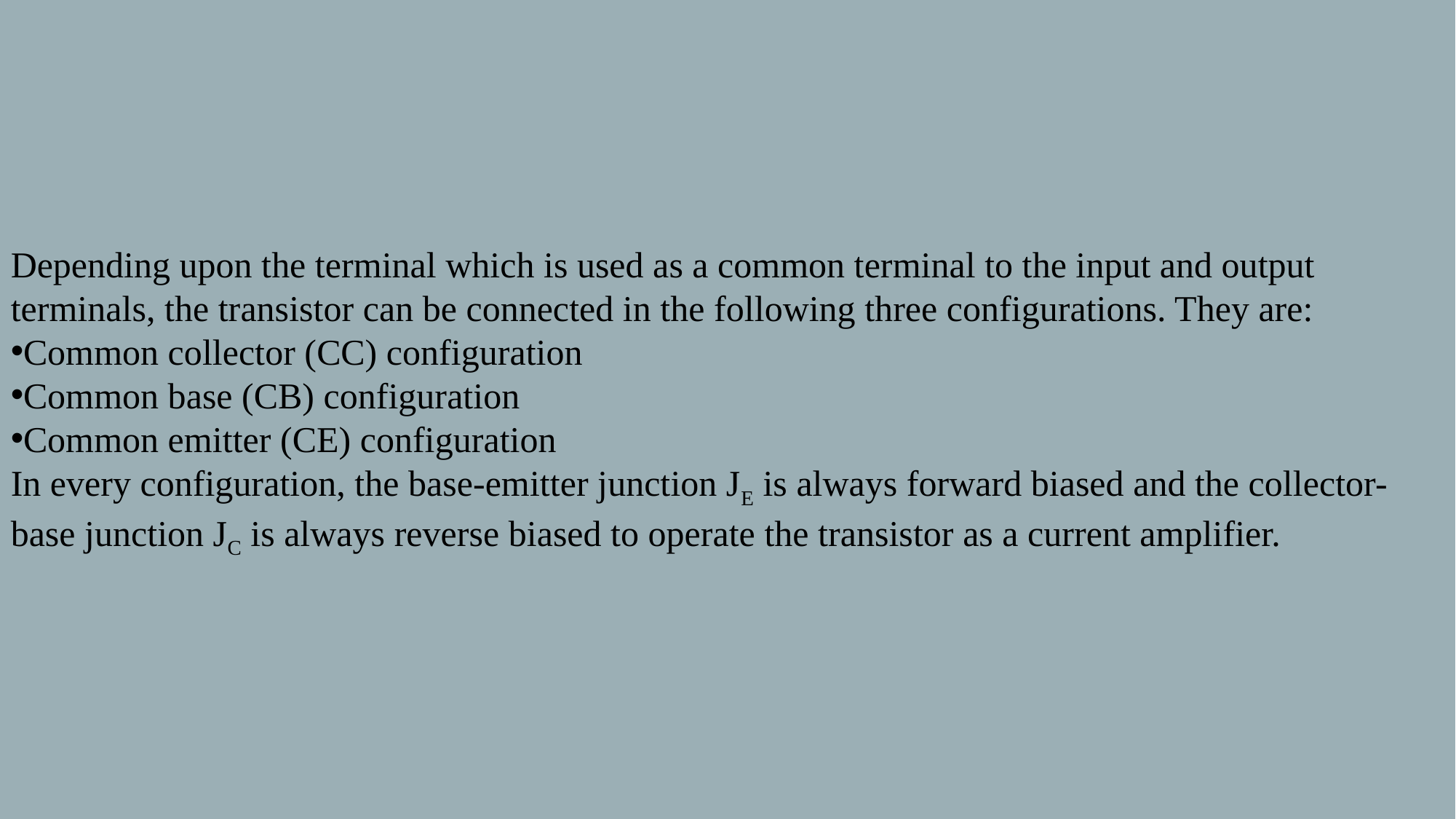

Depending upon the terminal which is used as a common terminal to the input and output terminals, the transistor can be connected in the following three configurations. They are:
Common collector (CC) configuration
Common base (CB) configuration
Common emitter (CE) configuration
In every configuration, the base-emitter junction JE is always forward biased and the collector-base junction JC is always reverse biased to operate the transistor as a current amplifier.